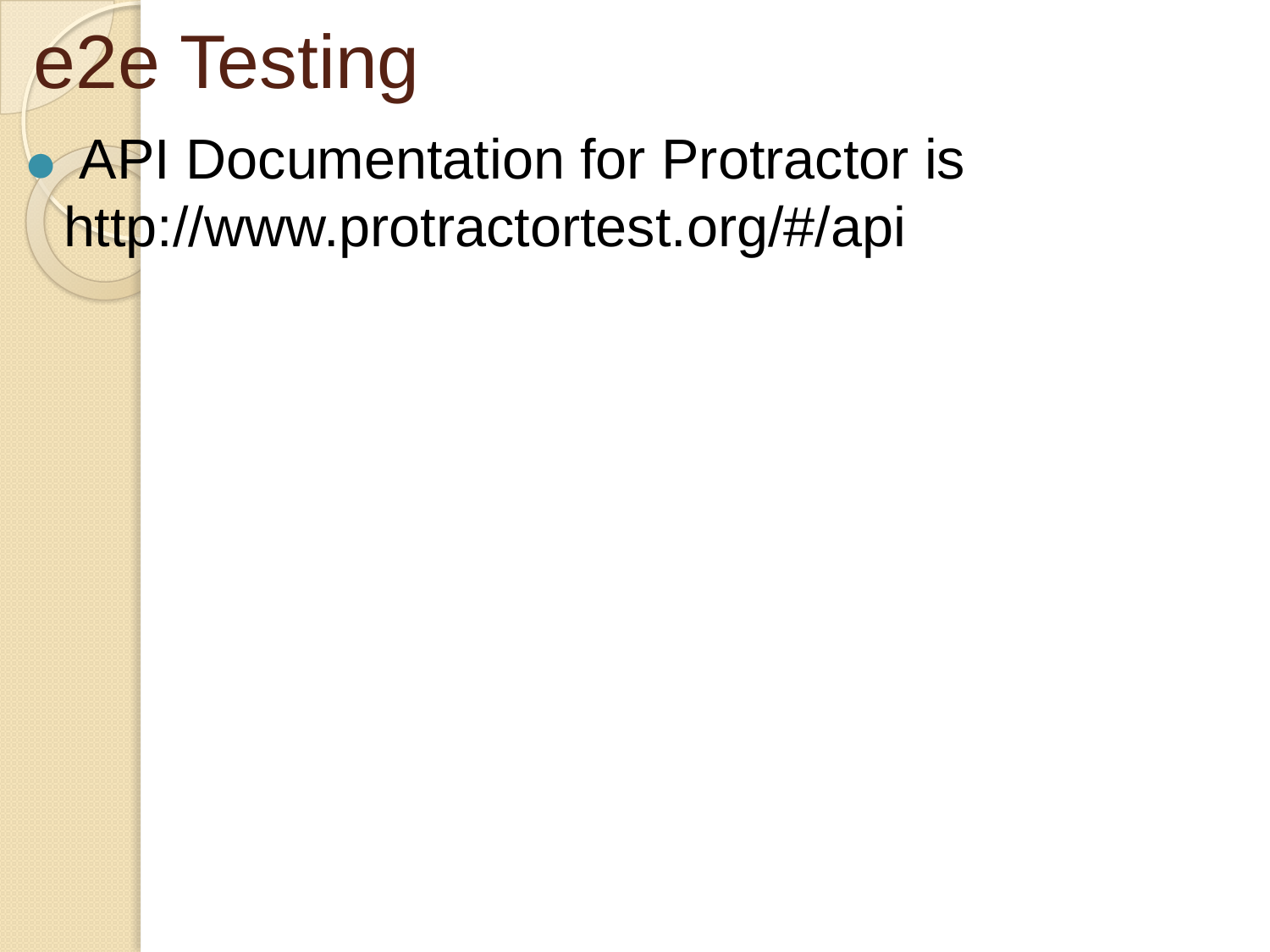

# e2e Testing
 API Documentation for Protractor is http://www.protractortest.org/#/api